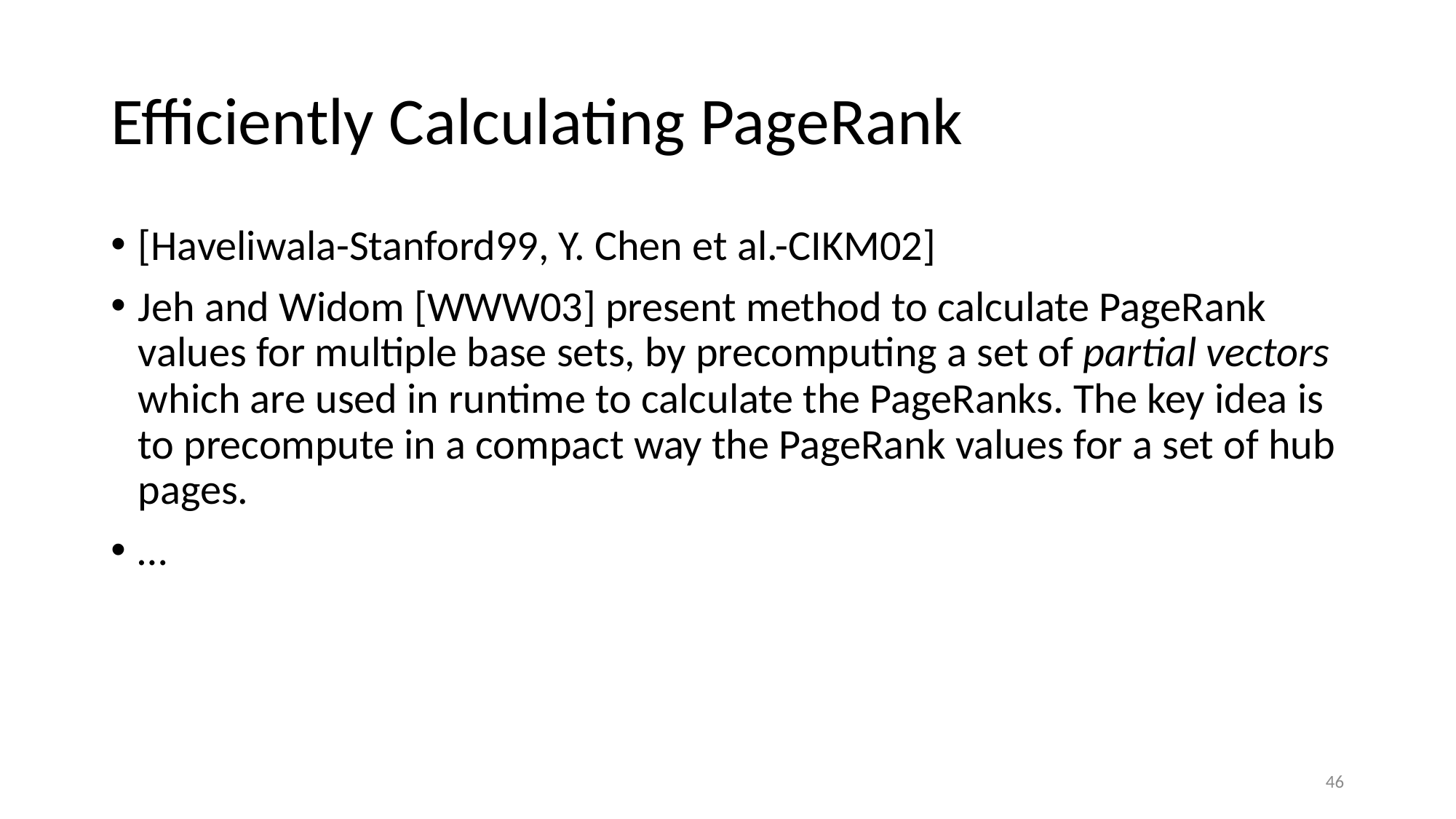

# Efficiently Calculating PageRank
[Haveliwala-Stanford99, Y. Chen et al.-CIKM02]
Jeh and Widom [WWW03] present method to calculate PageRank values for multiple base sets, by precomputing a set of partial vectors which are used in runtime to calculate the PageRanks. The key idea is to precompute in a compact way the PageRank values for a set of hub pages.
…
46